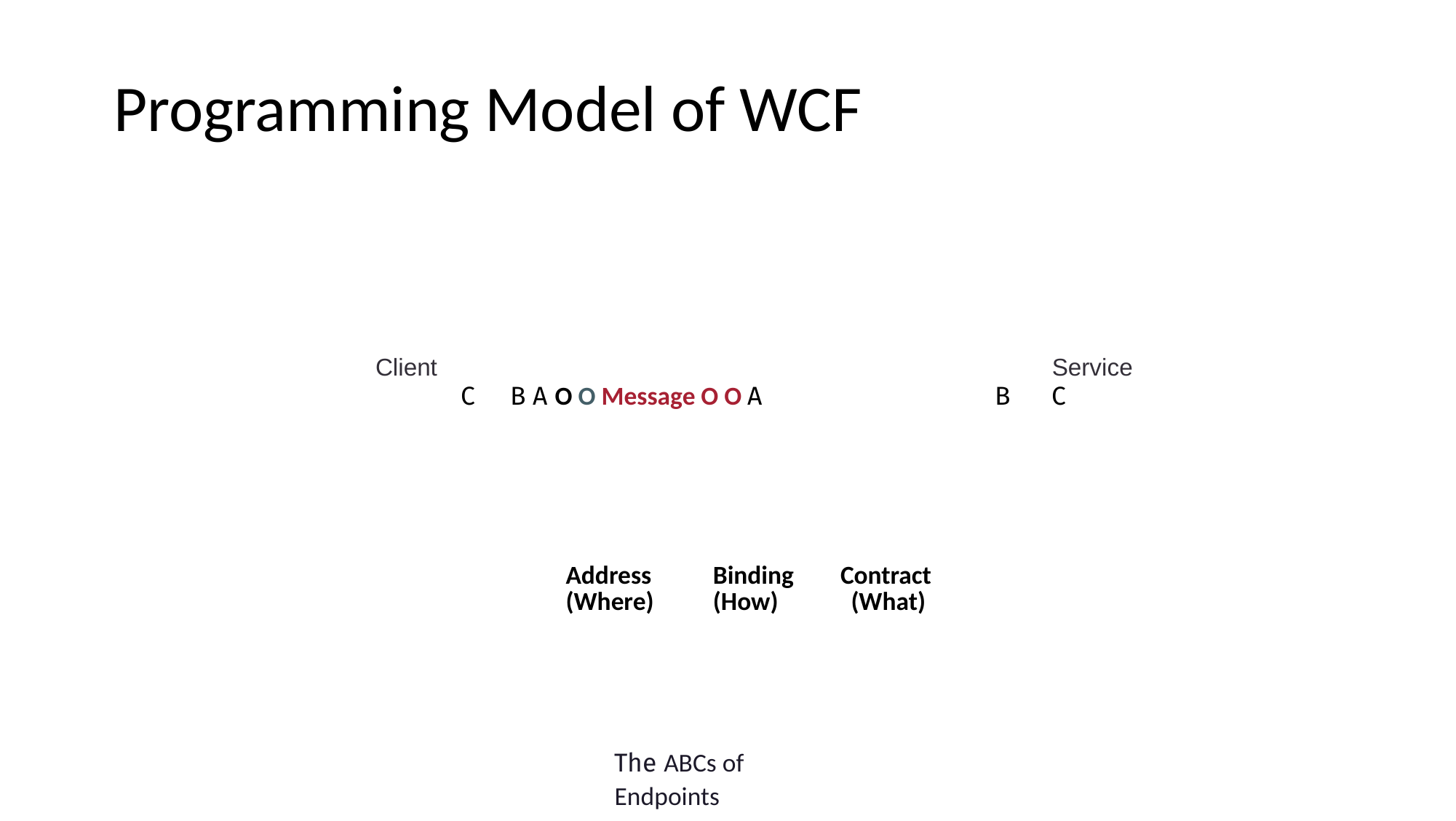

Programming Model of WCF
| Client |  |  | Service |
| --- | --- | --- | --- |
| C | B A O O Message O O A | B | C |
| Address | Binding | Contract |
| --- | --- | --- |
| (Where) | (How) | (What) |
The ABCs of Endpoints